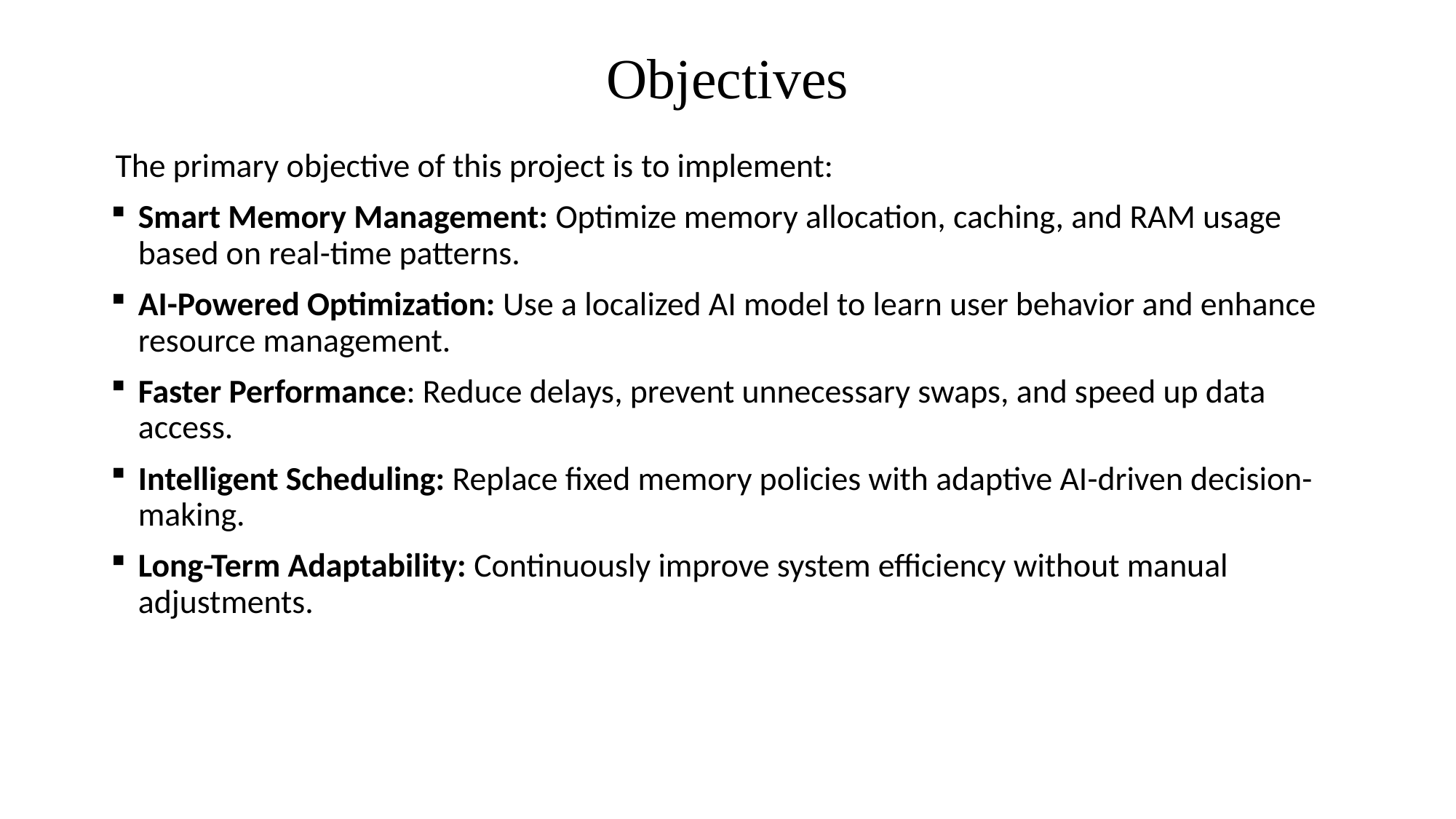

# Objectives
The primary objective of this project is to implement:
Smart Memory Management: Optimize memory allocation, caching, and RAM usage based on real-time patterns.
AI-Powered Optimization: Use a localized AI model to learn user behavior and enhance resource management.
Faster Performance: Reduce delays, prevent unnecessary swaps, and speed up data access.
Intelligent Scheduling: Replace fixed memory policies with adaptive AI-driven decision-making.
Long-Term Adaptability: Continuously improve system efficiency without manual adjustments.